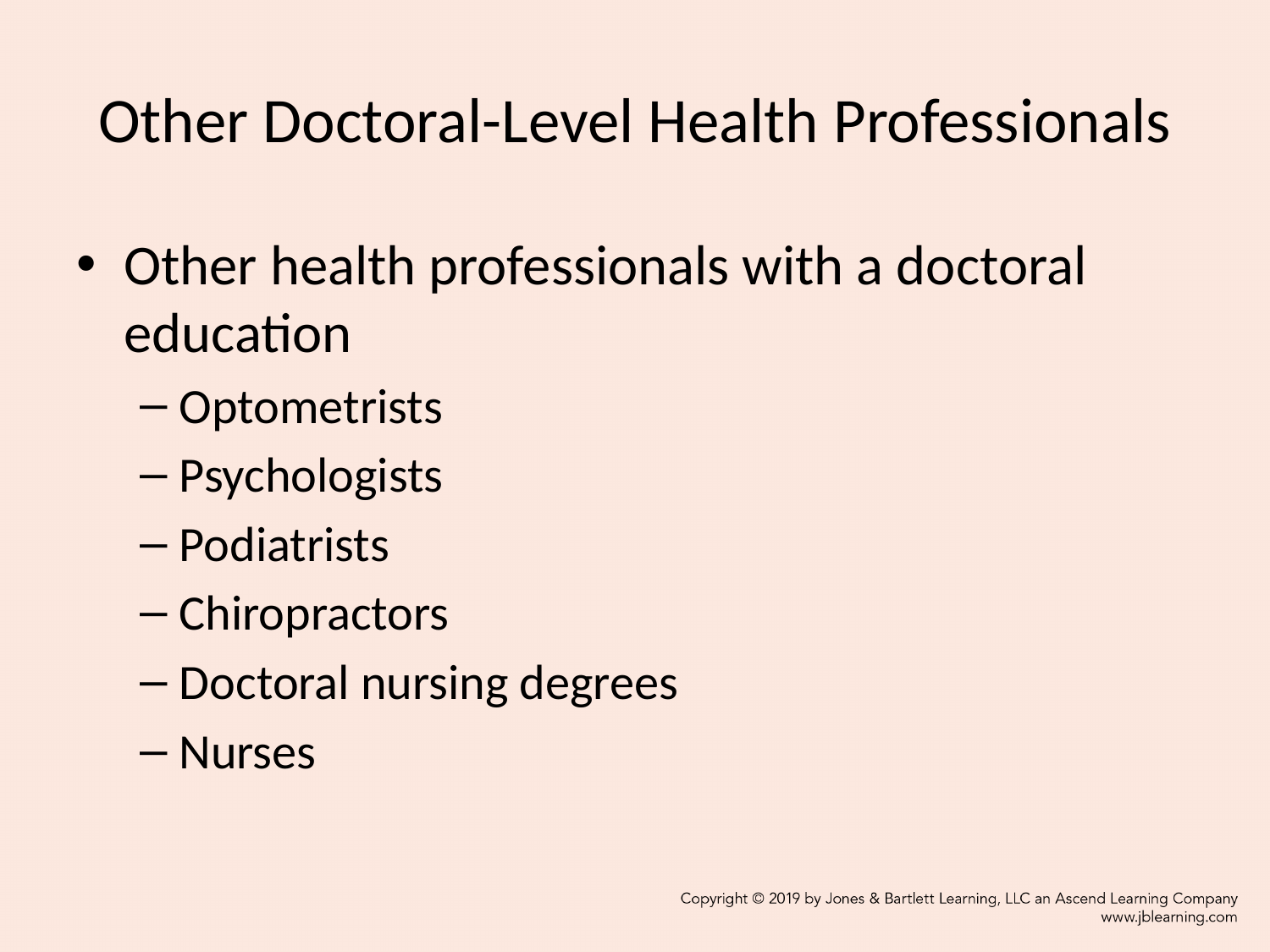

# Other Doctoral-Level Health Professionals
Other health professionals with a doctoral education
Optometrists
Psychologists
Podiatrists
Chiropractors
Doctoral nursing degrees
Nurses